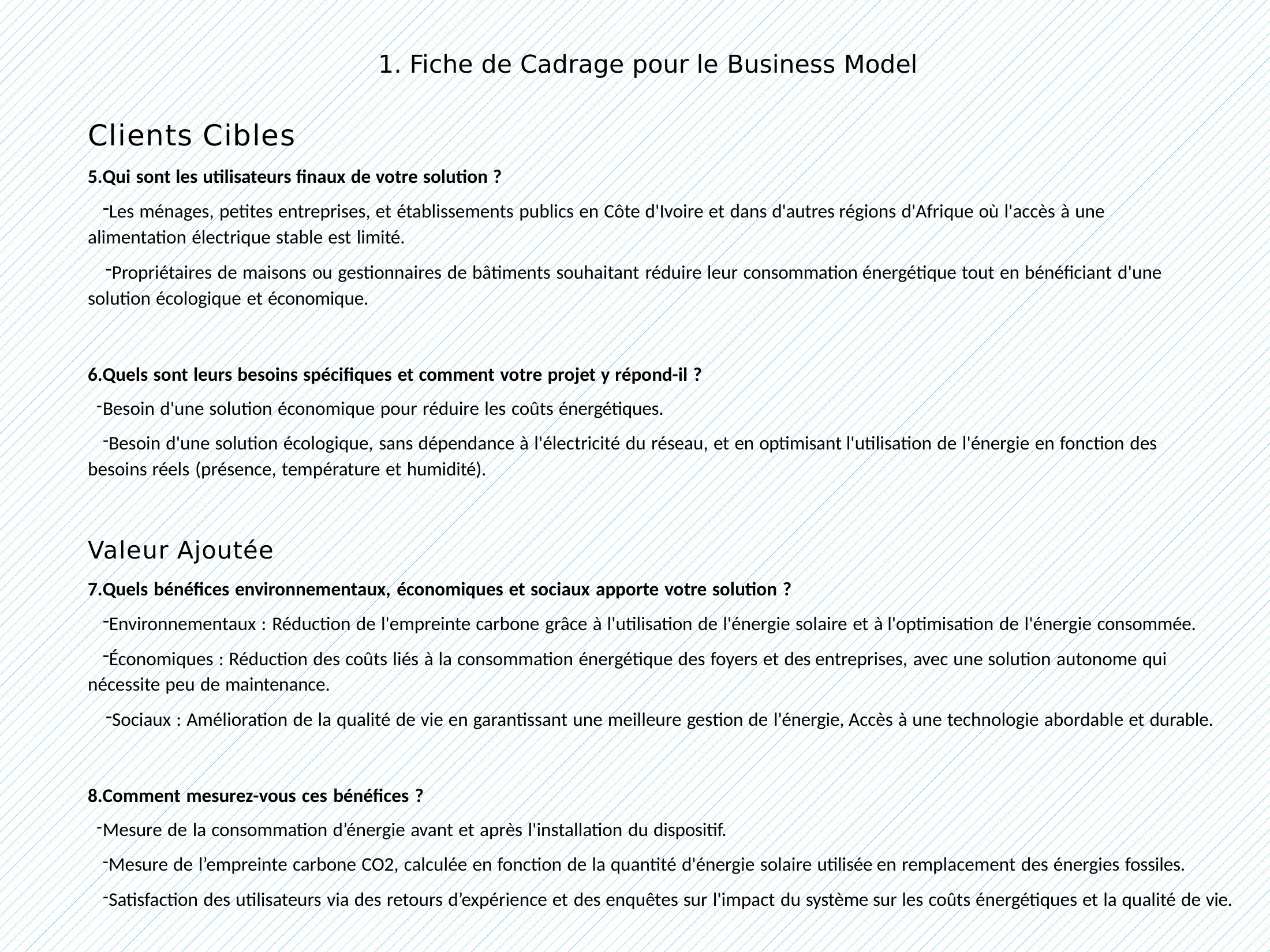

1. Fiche de Cadrage pour le Business Model
Clients Cibles
Qui sont les utilisateurs finaux de votre solution ?
Les ménages, petites entreprises, et établissements publics en Côte d'Ivoire et dans d'autres régions d'Afrique où l'accès à une alimentation électrique stable est limité.
Propriétaires de maisons ou gestionnaires de bâtiments souhaitant réduire leur consommation énergétique tout en bénéficiant d'une solution écologique et économique.

Quels sont leurs besoins spécifiques et comment votre projet y répond-il ?
Besoin d'une solution économique pour réduire les coûts énergétiques.
Besoin d'une solution écologique, sans dépendance à l'électricité du réseau, et en optimisant l'utilisation de l'énergie en fonction des besoins réels (présence, température et humidité).
Valeur Ajoutée
Quels bénéfices environnementaux, économiques et sociaux apporte votre solution ?
Environnementaux : Réduction de l'empreinte carbone grâce à l'utilisation de l'énergie solaire et à l'optimisation de l'énergie consommée.
Économiques : Réduction des coûts liés à la consommation énergétique des foyers et des entreprises, avec une solution autonome qui nécessite peu de maintenance.
Sociaux : Amélioration de la qualité de vie en garantissant une meilleure gestion de l'énergie, Accès à une technologie abordable et durable.

Comment mesurez-vous ces bénéfices ?
Mesure de la consommation d’énergie avant et après l'installation du dispositif.
Mesure de l’empreinte carbone CO2, calculée en fonction de la quantité d'énergie solaire utilisée en remplacement des énergies fossiles.
Satisfaction des utilisateurs via des retours d’expérience et des enquêtes sur l'impact du système sur les coûts énergétiques et la qualité de vie.